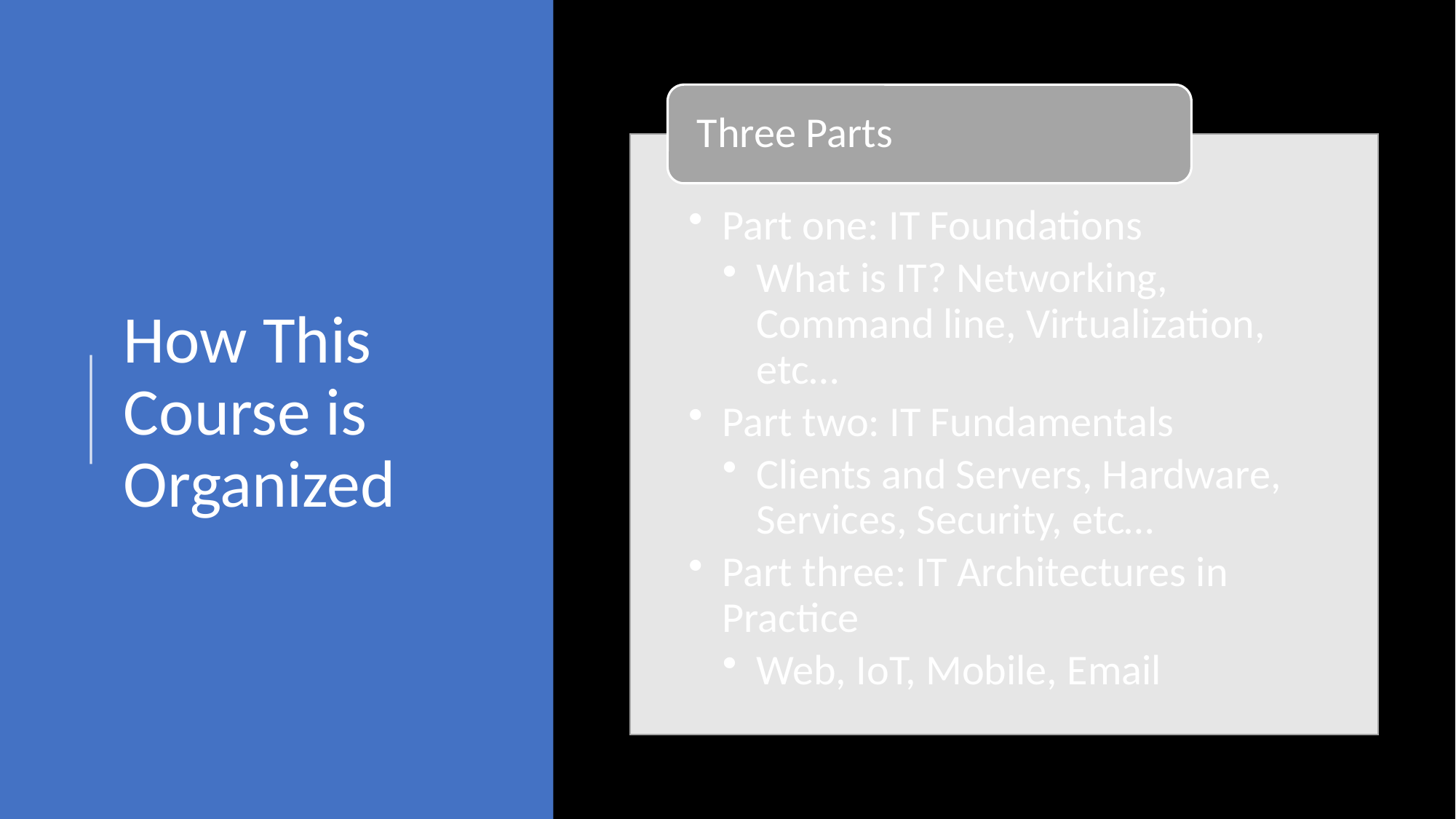

Part one: IT Foundations
What is IT? Networking, Command line, Virtualization, etc…
Part two: IT Fundamentals
Clients and Servers, Hardware, Services, Security, etc…
Part three: IT Architectures in Practice
Web, IoT, Mobile, Email
Three Parts
# How This Course is Organized